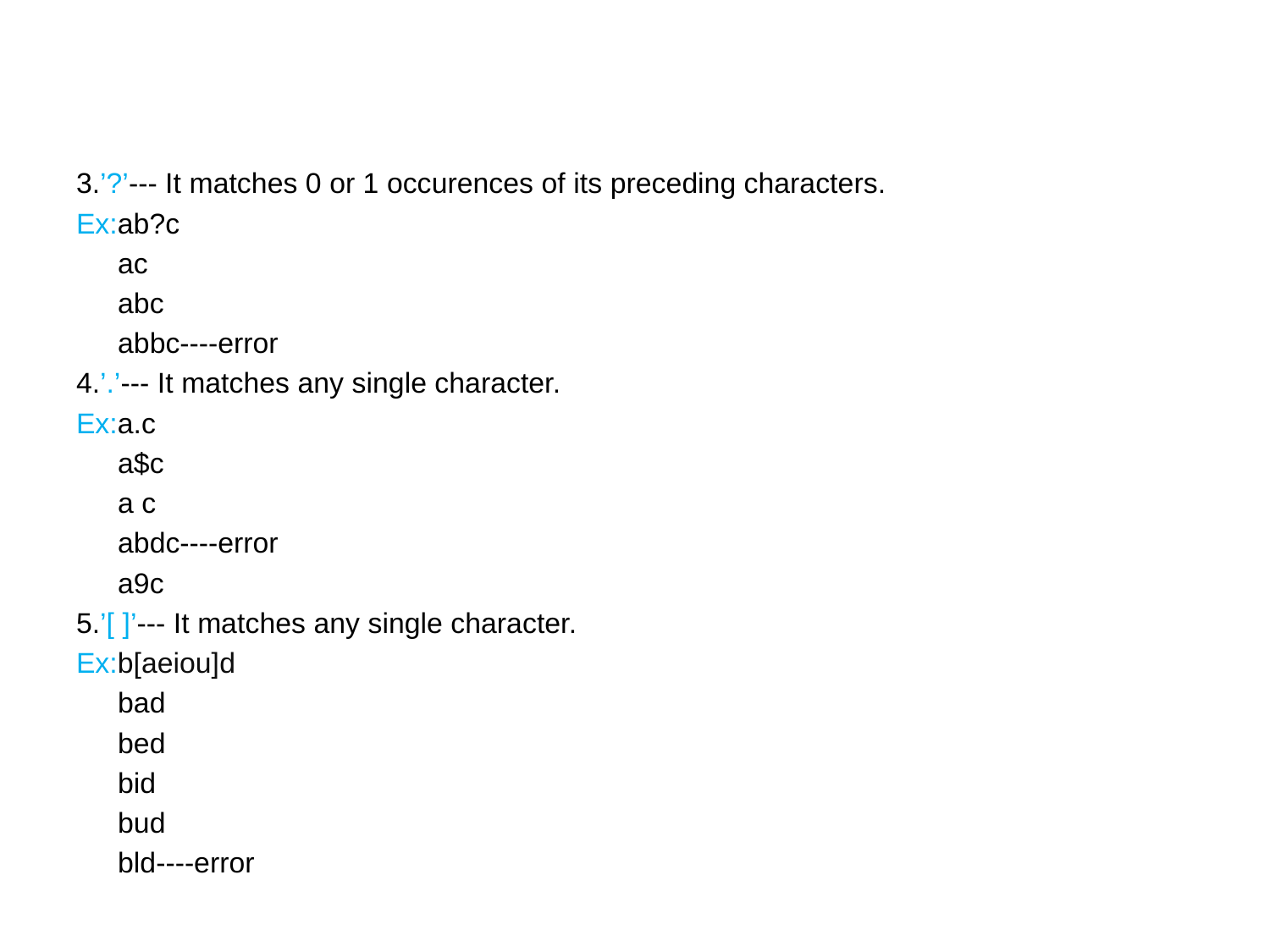

3.’?’--- It matches 0 or 1 occurences of its preceding characters.
Ex:ab?c
	ac
	abc
	abbc----error
4.’.’--- It matches any single character.
Ex:a.c
	a$c
	a c
	abdc----error
	a9c
5.’[ ]’--- It matches any single character.
Ex:b[aeiou]d
	bad
	bed
	bid
	bud
	bld----error